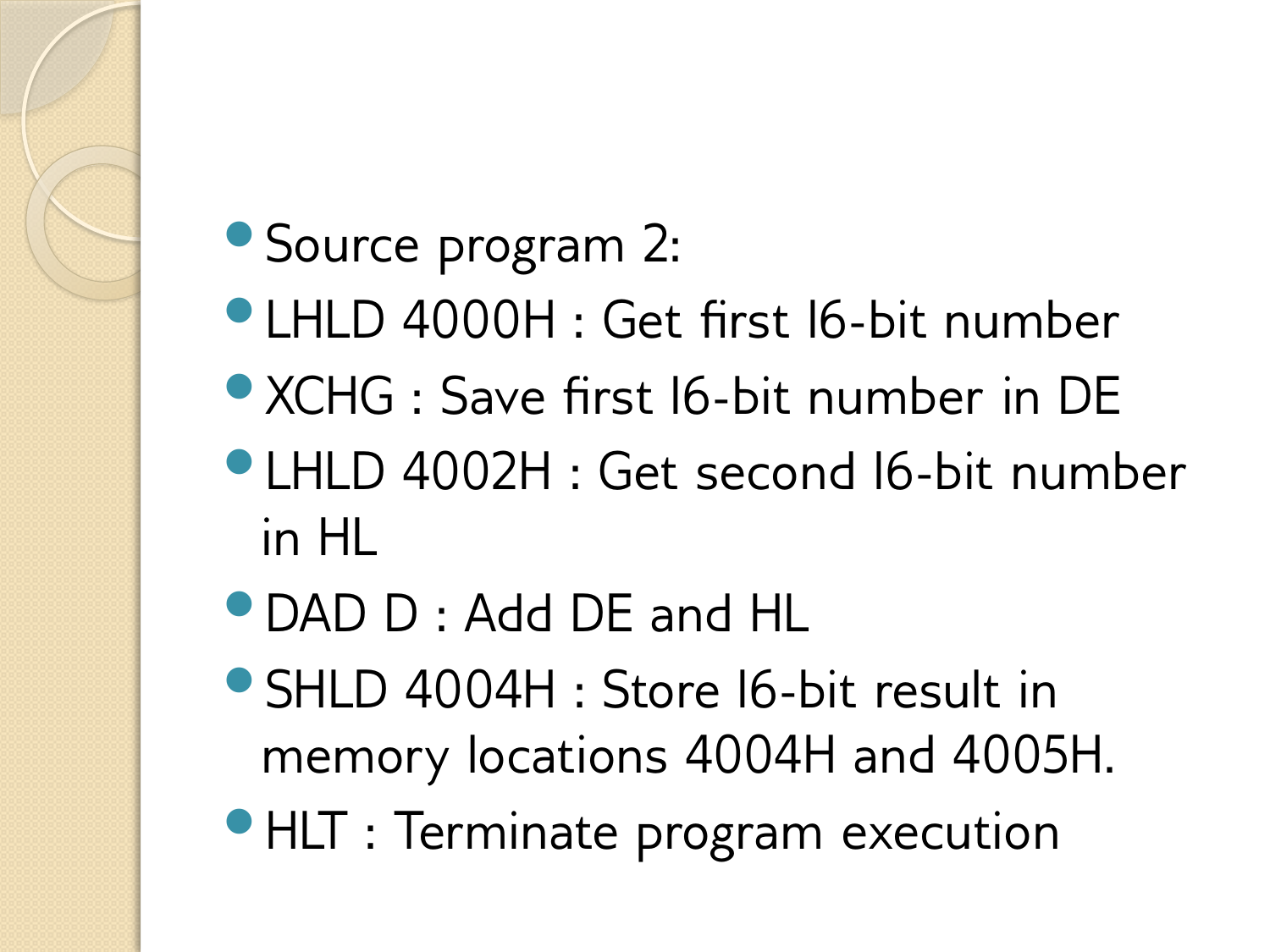

#
Source program 2:
LHLD 4000H : Get first I6-bit number
XCHG : Save first I6-bit number in DE
LHLD 4002H : Get second I6-bit number in HL
DAD D : Add DE and HL
SHLD 4004H : Store I6-bit result in memory locations 4004H and 4005H.
HLT : Terminate program execution